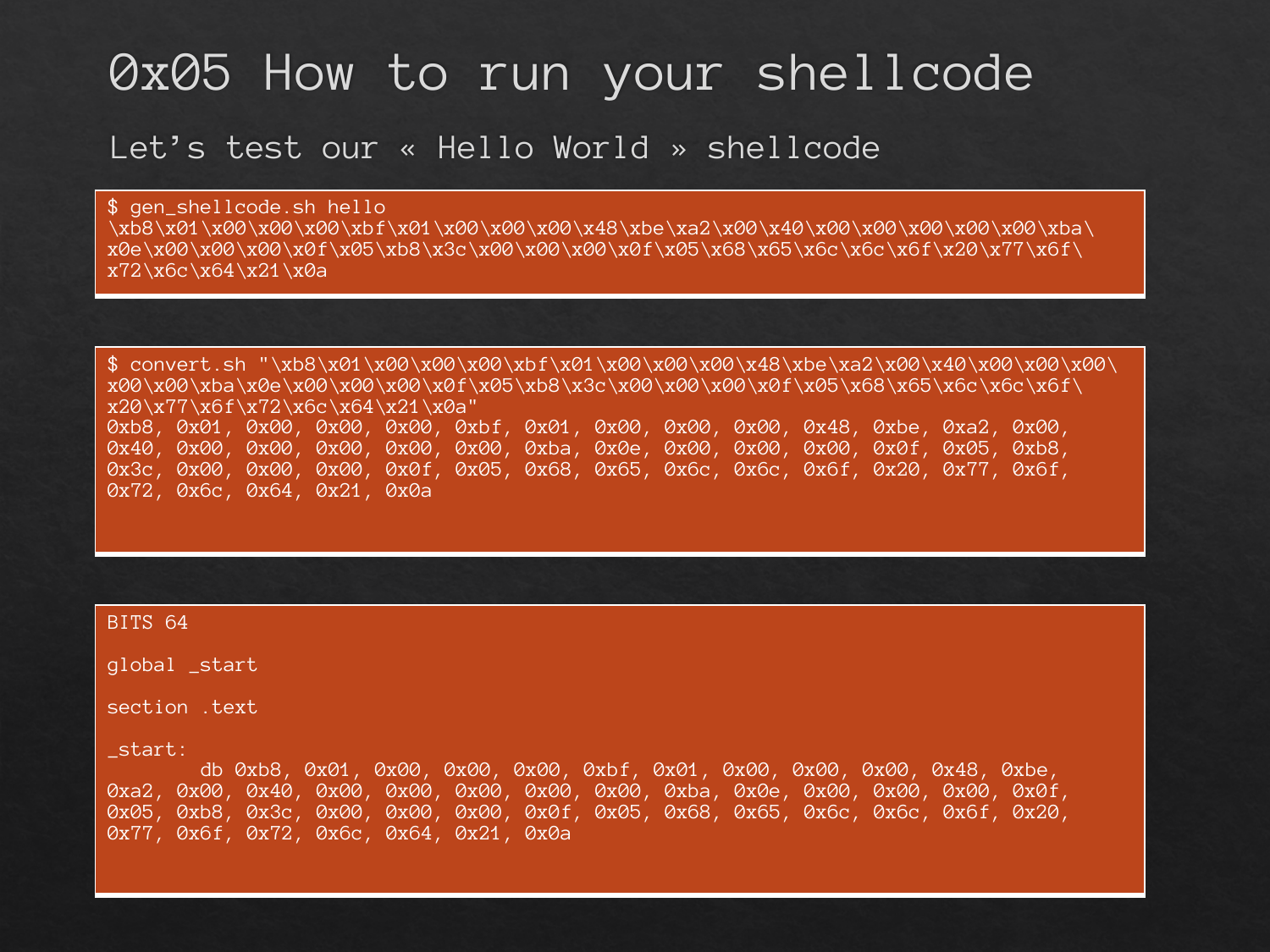

# 0x05 How to run your shellcode
Let’s test our « Hello World » shellcode
| $ gen\_shellcode.sh hello \xb8\x01\x00\x00\x00\xbf\x01\x00\x00\x00\x48\xbe\xa2\x00\x40\x00\x00\x00\x00\x00\xba\x0e\x00\x00\x00\x0f\x05\xb8\x3c\x00\x00\x00\x0f\x05\x68\x65\x6c\x6c\x6f\x20\x77\x6f\x72\x6c\x64\x21\x0a |
| --- |
| $ convert.sh "\xb8\x01\x00\x00\x00\xbf\x01\x00\x00\x00\x48\xbe\xa2\x00\x40\x00\x00\x00\x00\x00\xba\x0e\x00\x00\x00\x0f\x05\xb8\x3c\x00\x00\x00\x0f\x05\x68\x65\x6c\x6c\x6f\x20\x77\x6f\x72\x6c\x64\x21\x0a" 0xb8, 0x01, 0x00, 0x00, 0x00, 0xbf, 0x01, 0x00, 0x00, 0x00, 0x48, 0xbe, 0xa2, 0x00, 0x40, 0x00, 0x00, 0x00, 0x00, 0x00, 0xba, 0x0e, 0x00, 0x00, 0x00, 0x0f, 0x05, 0xb8, 0x3c, 0x00, 0x00, 0x00, 0x0f, 0x05, 0x68, 0x65, 0x6c, 0x6c, 0x6f, 0x20, 0x77, 0x6f, 0x72, 0x6c, 0x64, 0x21, 0x0a |
| --- |
| BITS 64 global \_start section .text \_start: db 0xb8, 0x01, 0x00, 0x00, 0x00, 0xbf, 0x01, 0x00, 0x00, 0x00, 0x48, 0xbe, 0xa2, 0x00, 0x40, 0x00, 0x00, 0x00, 0x00, 0x00, 0xba, 0x0e, 0x00, 0x00, 0x00, 0x0f, 0x05, 0xb8, 0x3c, 0x00, 0x00, 0x00, 0x0f, 0x05, 0x68, 0x65, 0x6c, 0x6c, 0x6f, 0x20, 0x77, 0x6f, 0x72, 0x6c, 0x64, 0x21, 0x0a |
| --- |